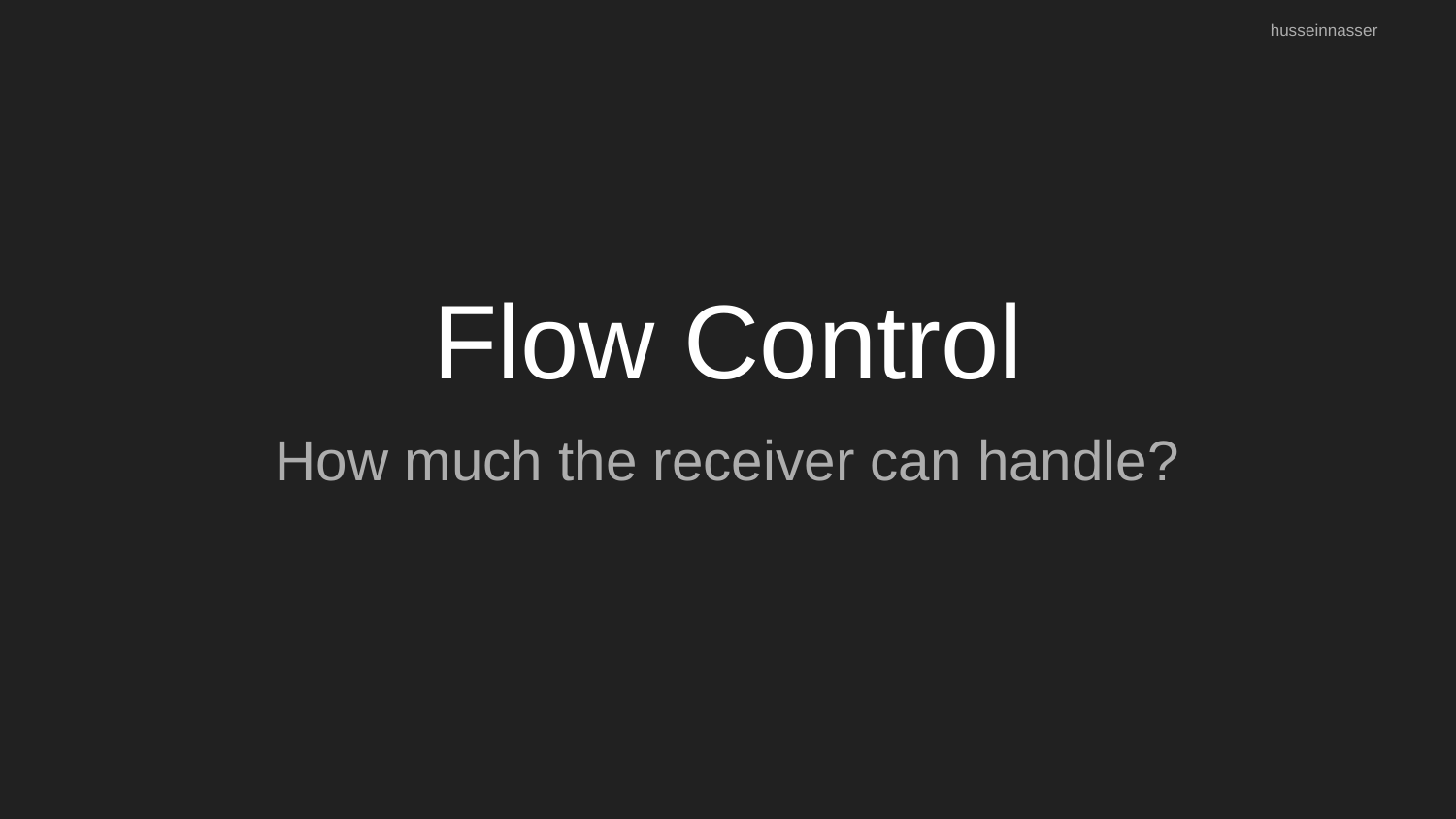

husseinnasser
# Flow Control
How much the receiver can handle?